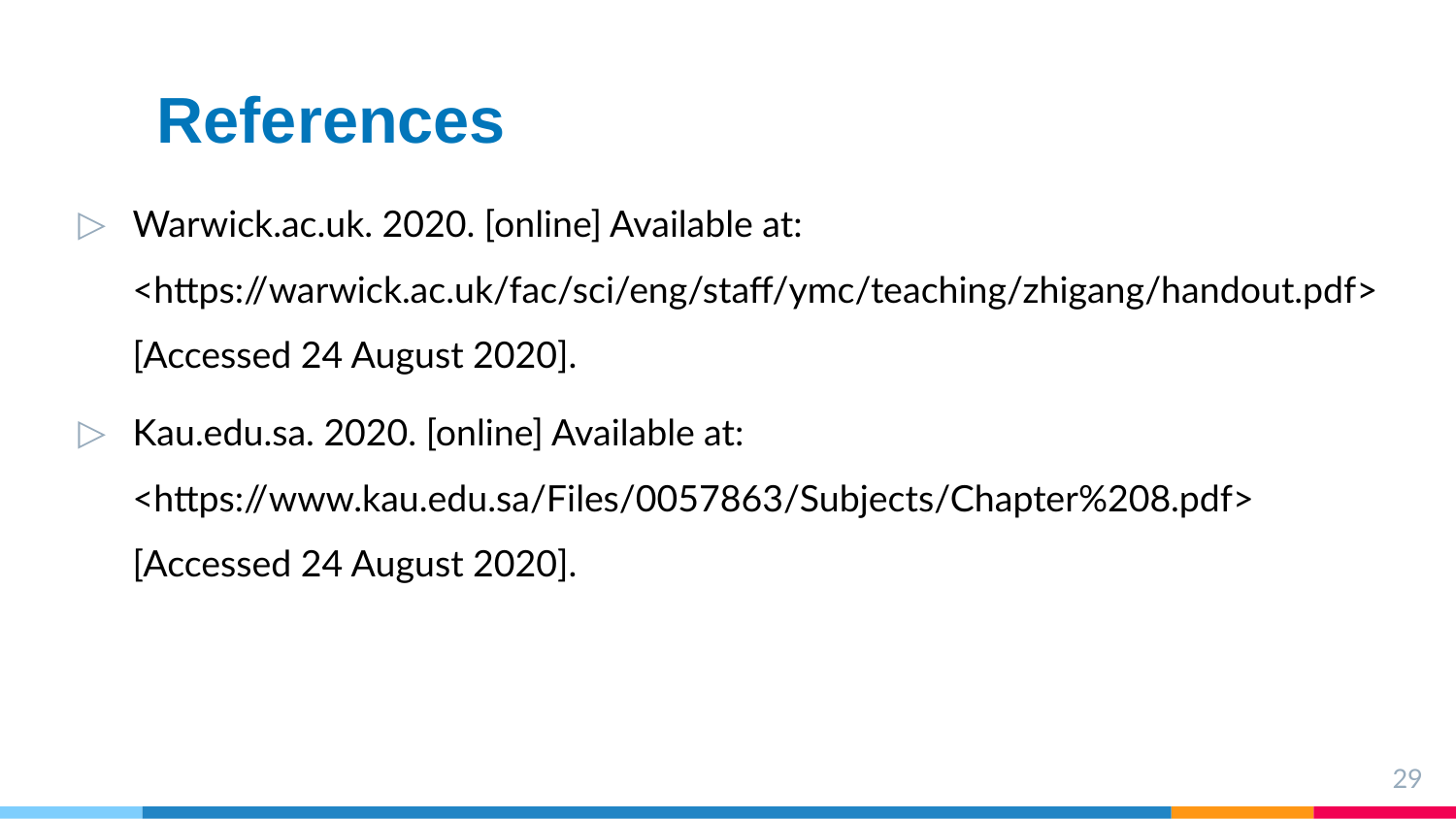

# References
Warwick.ac.uk. 2020. [online] Available at: <https://warwick.ac.uk/fac/sci/eng/staff/ymc/teaching/zhigang/handout.pdf> [Accessed 24 August 2020].
Kau.edu.sa. 2020. [online] Available at: <https://www.kau.edu.sa/Files/0057863/Subjects/Chapter%208.pdf> [Accessed 24 August 2020].
29